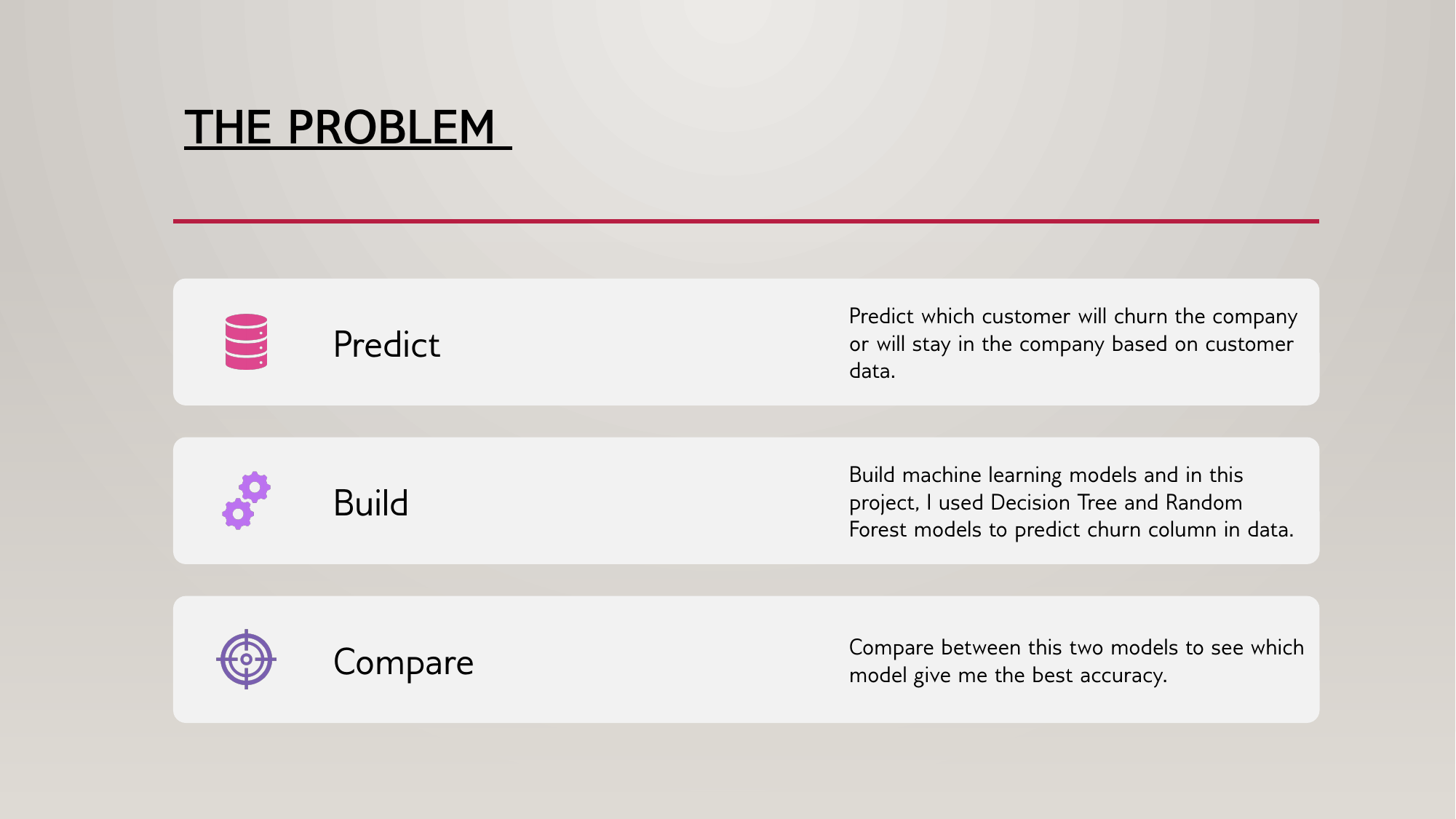

# The problem

Predict
Predict which customer will churn the company or will stay in the company based on customer data.
Build
Build machine learning models and in this project, I used Decision Tree and Random Forest models to predict churn column in data.
Compare
Compare between this two models to see which model give me the best accuracy.